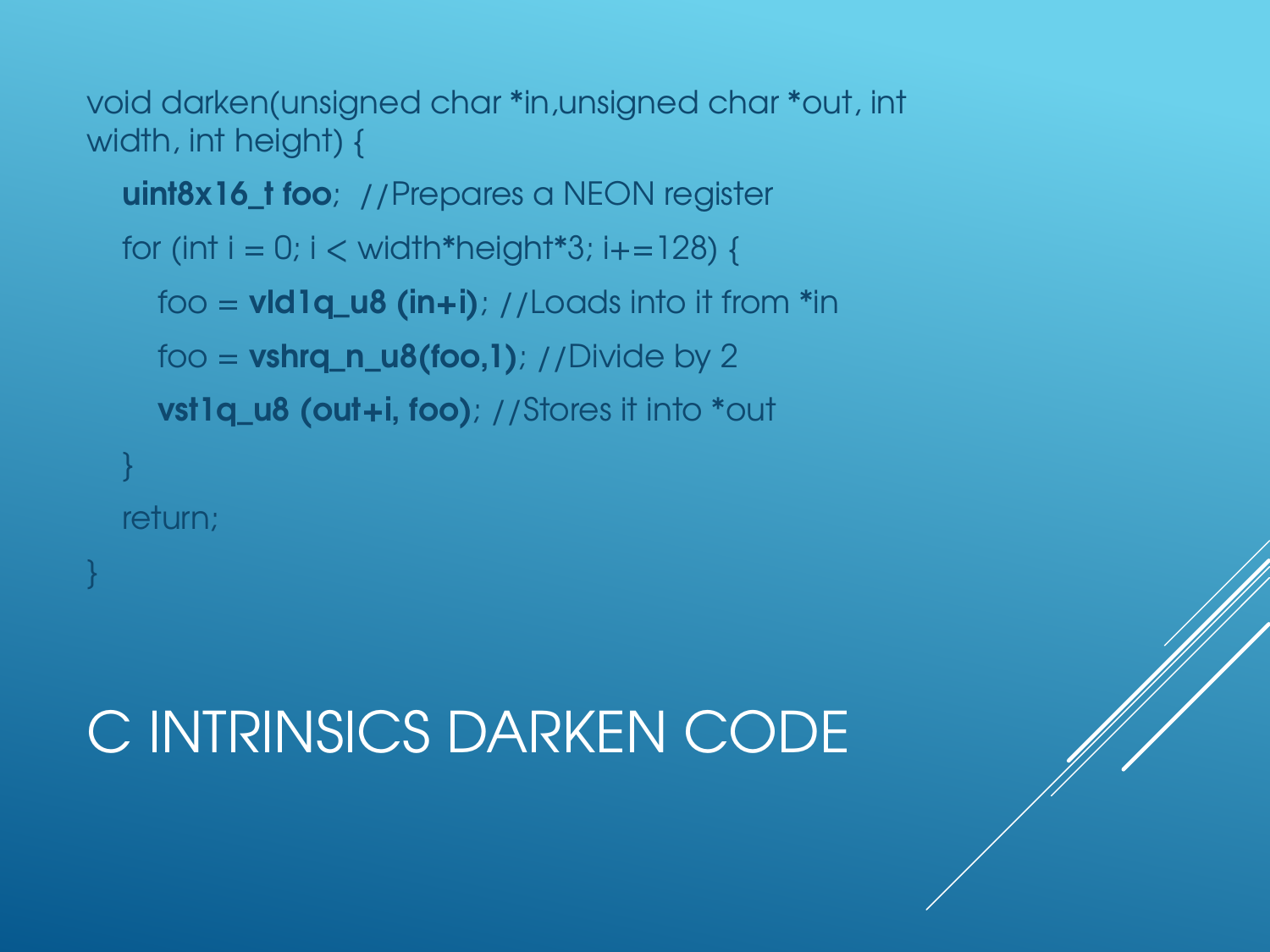

void darken(unsigned char *in,unsigned char *out, int width, int height) {
    uint8x16_t foo;  //Prepares a NEON register
    for (int i = 0; i < width*height*3; i+=128) {
        foo = vld1q_u8 (in+i); //Loads into it from *in
        foo = vshrq_n_u8(foo,1); //Divide by 2
        vst1q_u8 (out+i, foo); //Stores it into *out
    }
    return;
}
# C Intrinsics Darken code